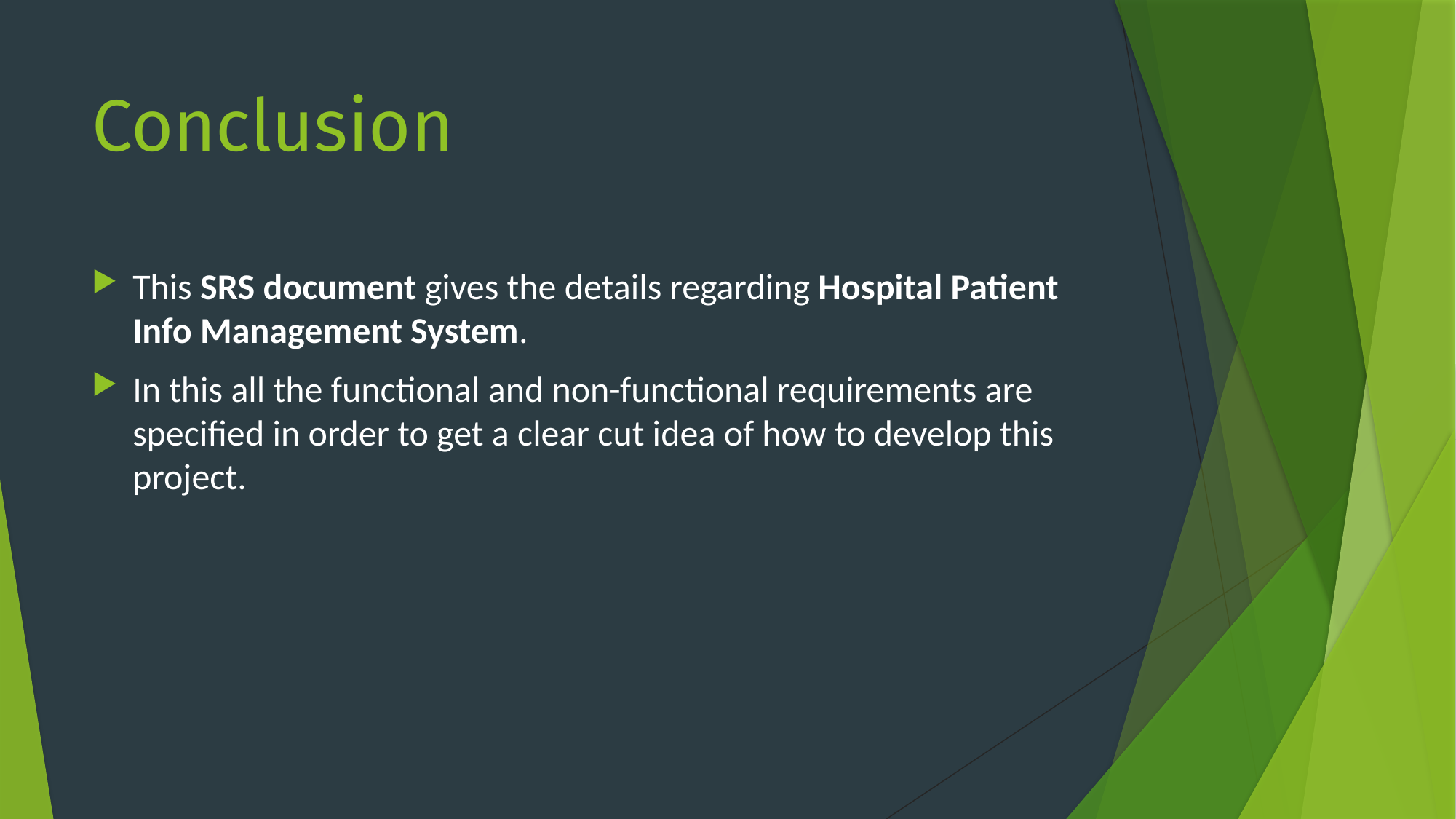

# Conclusion
This SRS document gives the details regarding Hospital Patient Info Management System.
In this all the functional and non-functional requirements are specified in order to get a clear cut idea of how to develop this project.